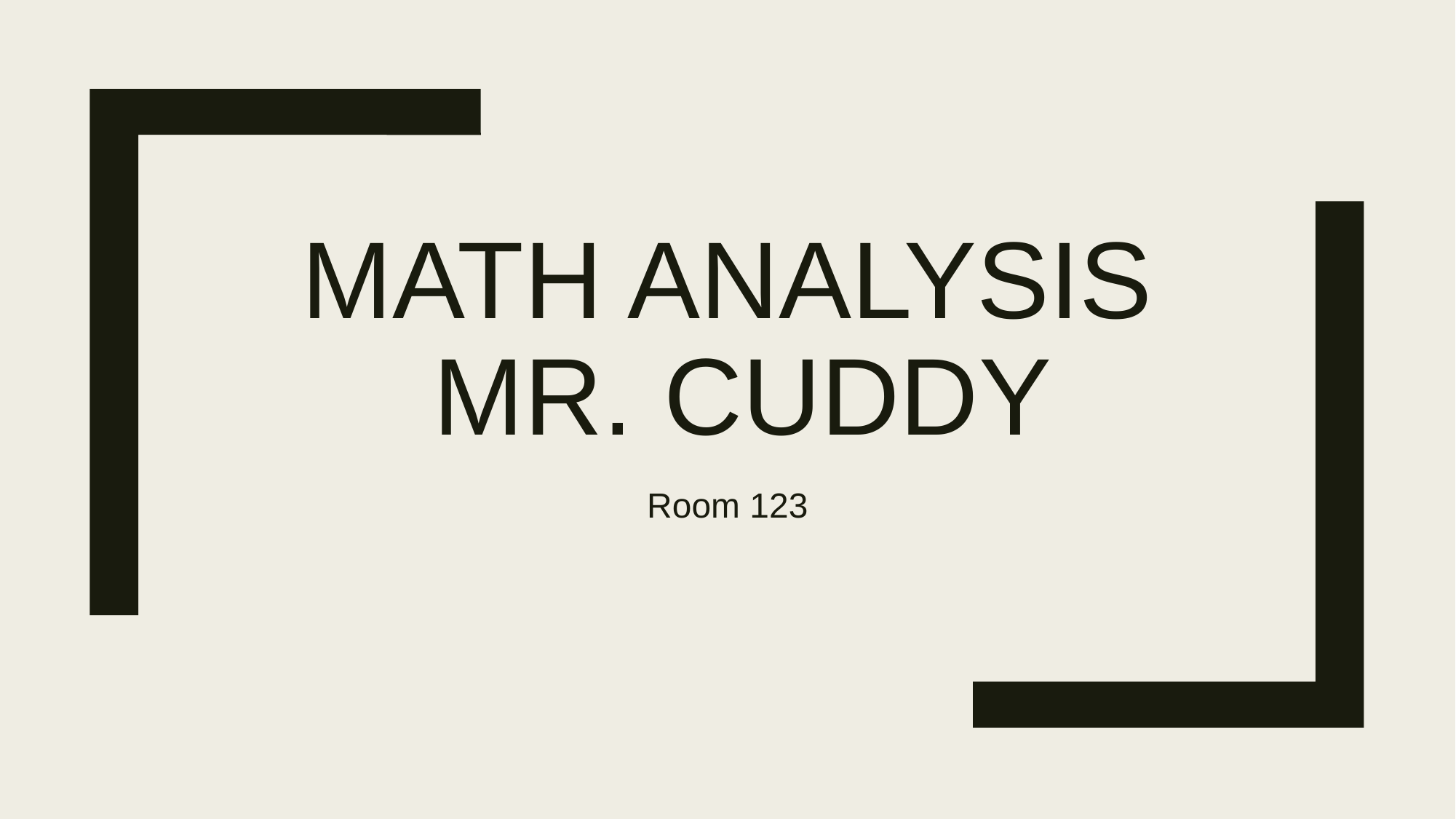

# Math Analysis Mr. Cuddy
Room 123